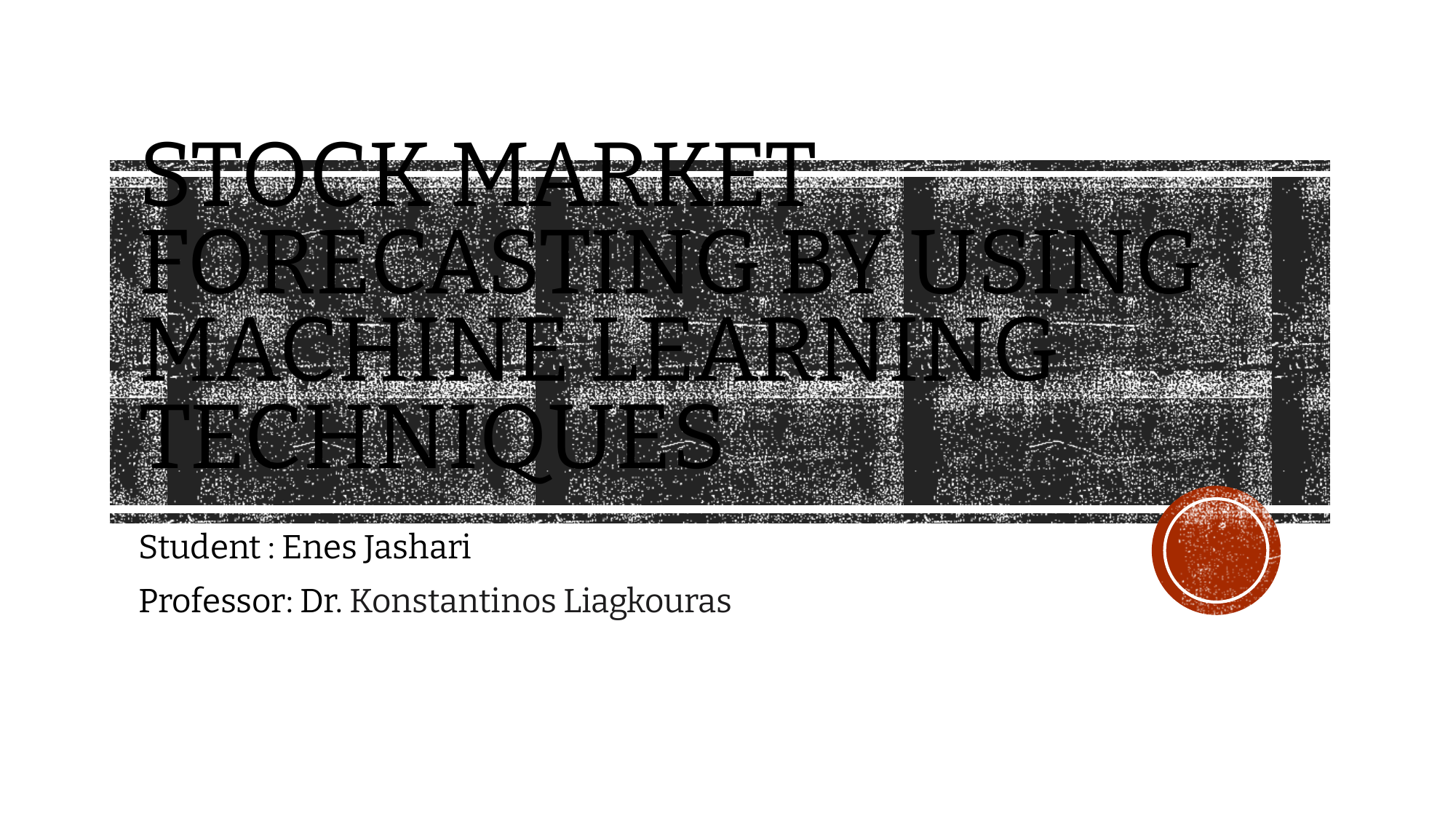

# Stock Market Forecasting by using Machine Learning Techniques
Student : Enes Jashari
Professor: Dr. Konstantinos Liagkouras